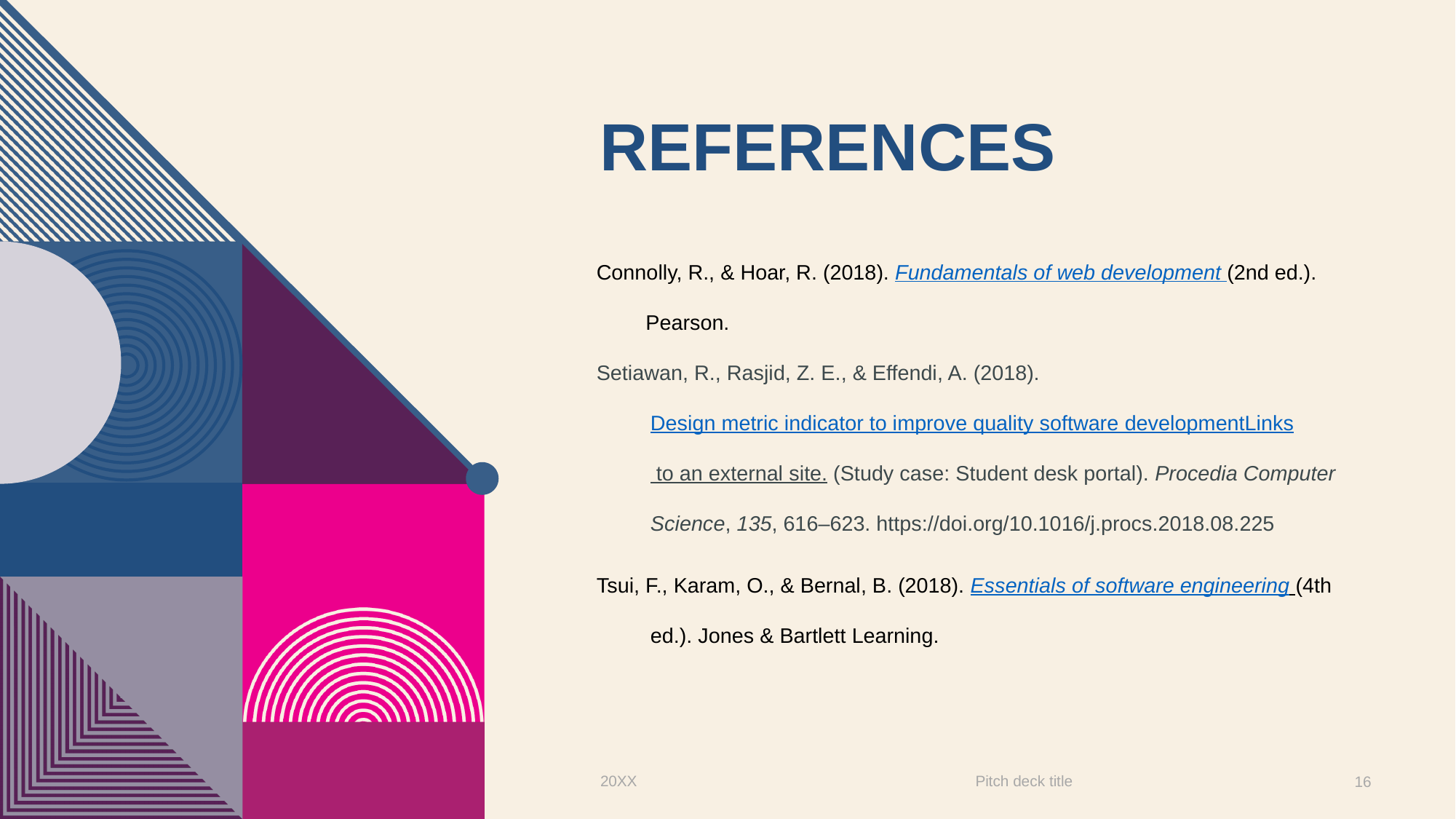

# References
Connolly, R., & Hoar, R. (2018). Fundamentals of web development (2nd ed.). Pearson.
Setiawan, R., Rasjid, Z. E., & Effendi, A. (2018). Design metric indicator to improve quality software developmentLinks to an external site. (Study case: Student desk portal). Procedia Computer Science, 135, 616–623. https://doi.org/10.1016/j.procs.2018.08.225
Tsui, F., Karam, O., & Bernal, B. (2018). Essentials of software engineering (4th ed.). Jones & Bartlett Learning.

Pitch deck title
20XX
16